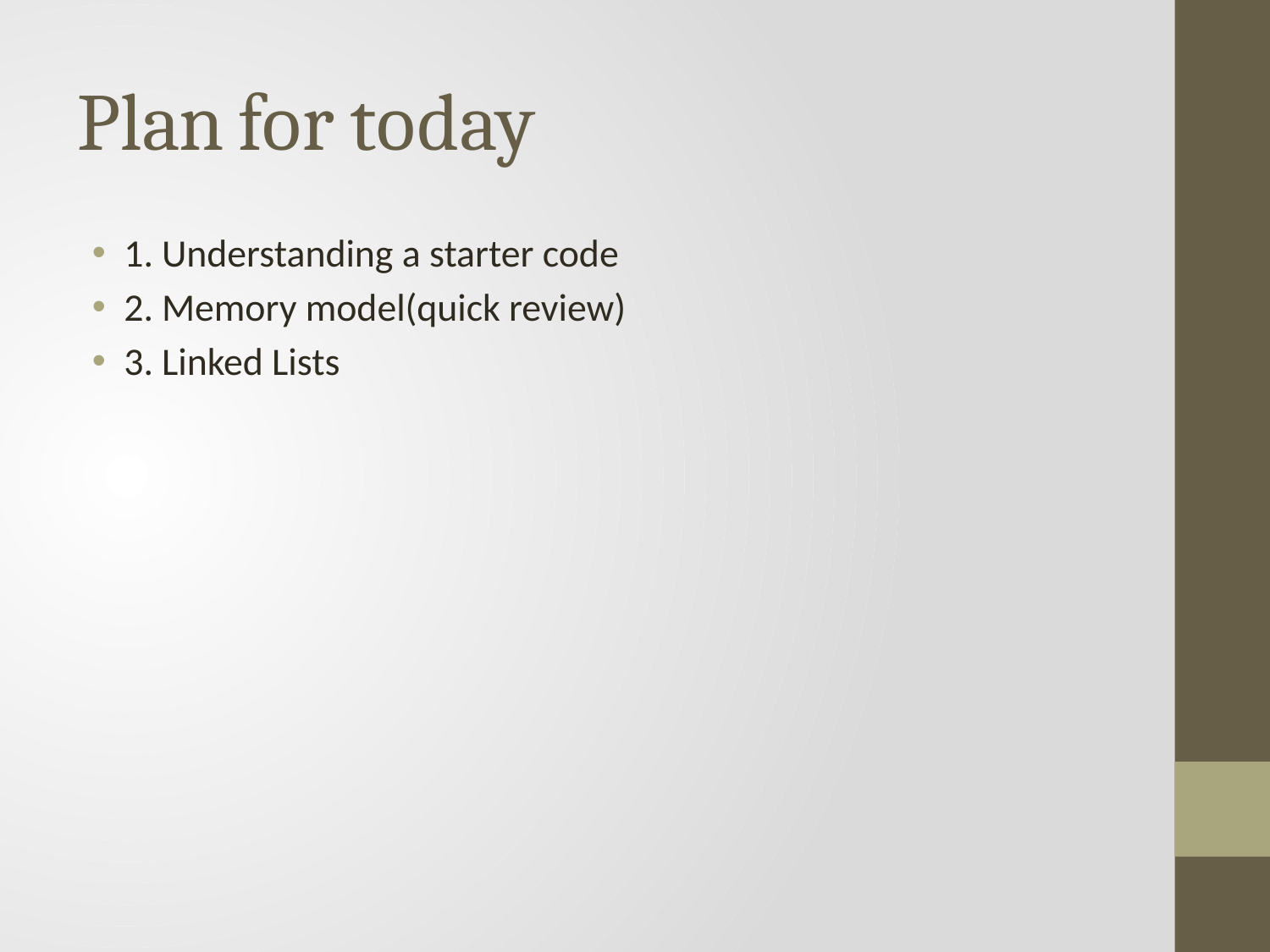

# Plan for today
1. Understanding a starter code
2. Memory model(quick review)
3. Linked Lists